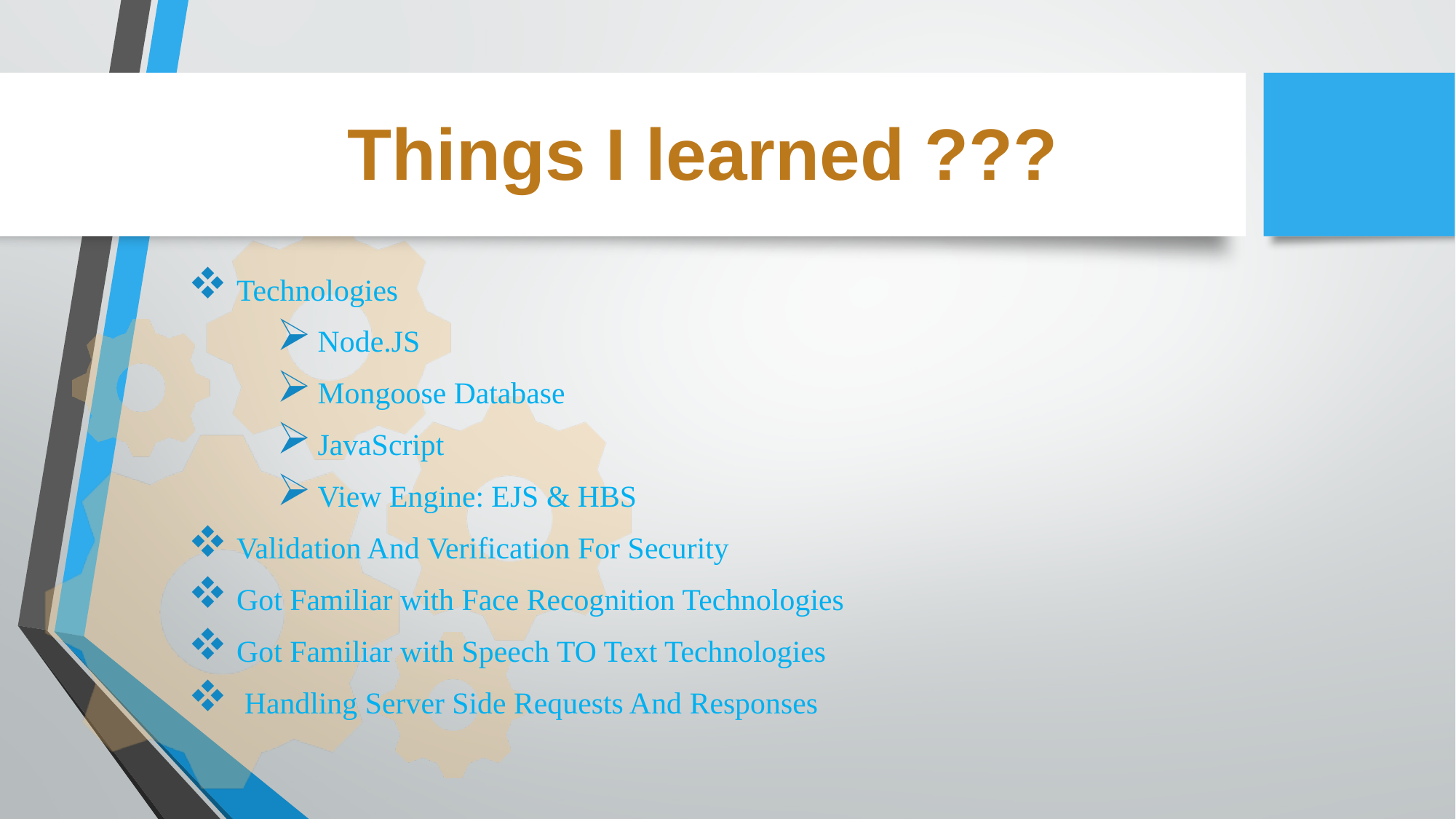

# Things I learned ???
 Technologies
Node.JS
Mongoose Database
JavaScript
View Engine: EJS & HBS
 Validation And Verification For Security
 Got Familiar with Face Recognition Technologies
 Got Familiar with Speech TO Text Technologies
  Handling Server Side Requests And Responses